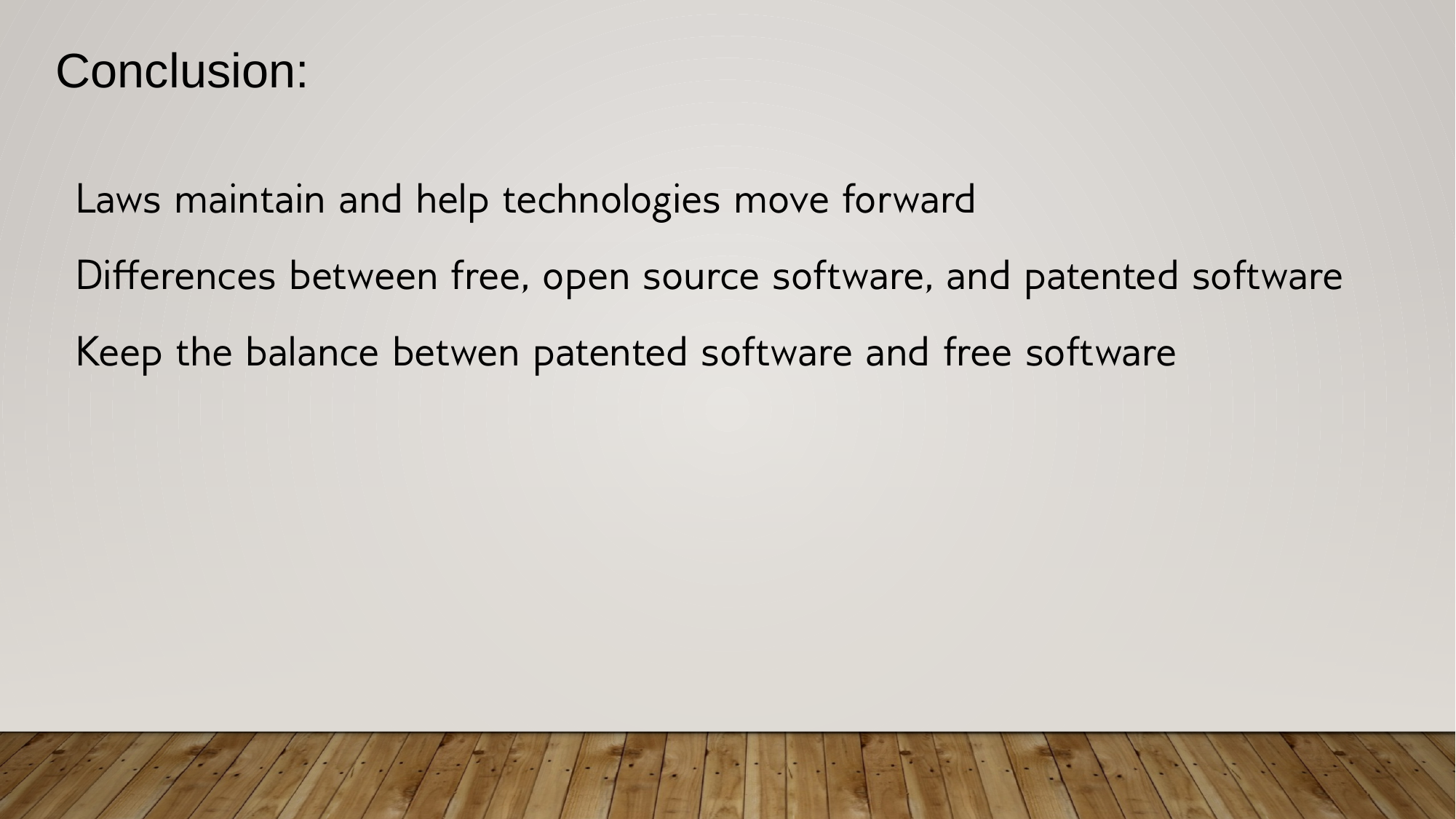

Conclusion:
Laws maintain and help technologies move forward
Differences between free, open source software, and patented software
Keep the balance betwen patented software and free software